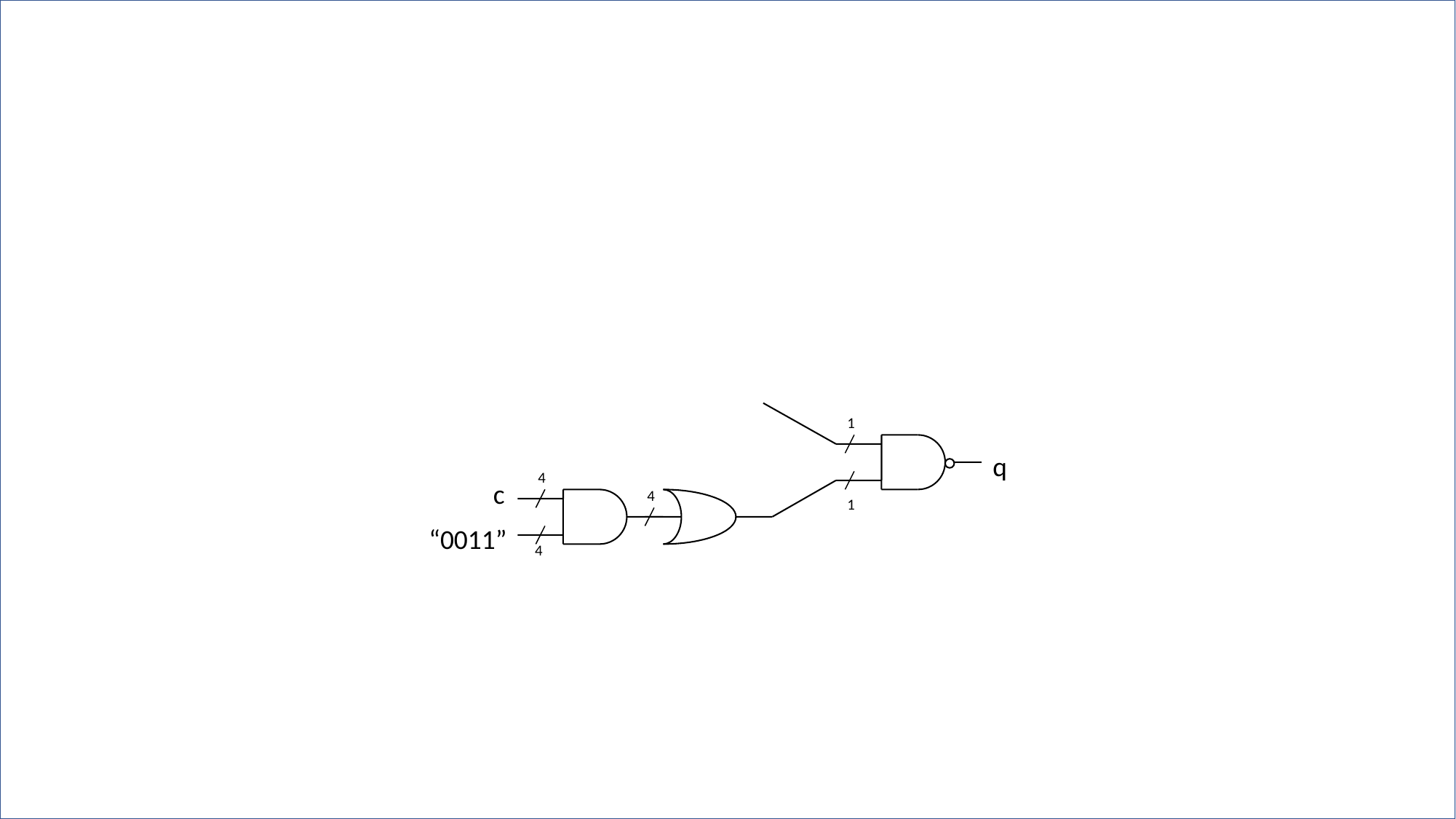

1

q
4
c

4

1

“0011”

4